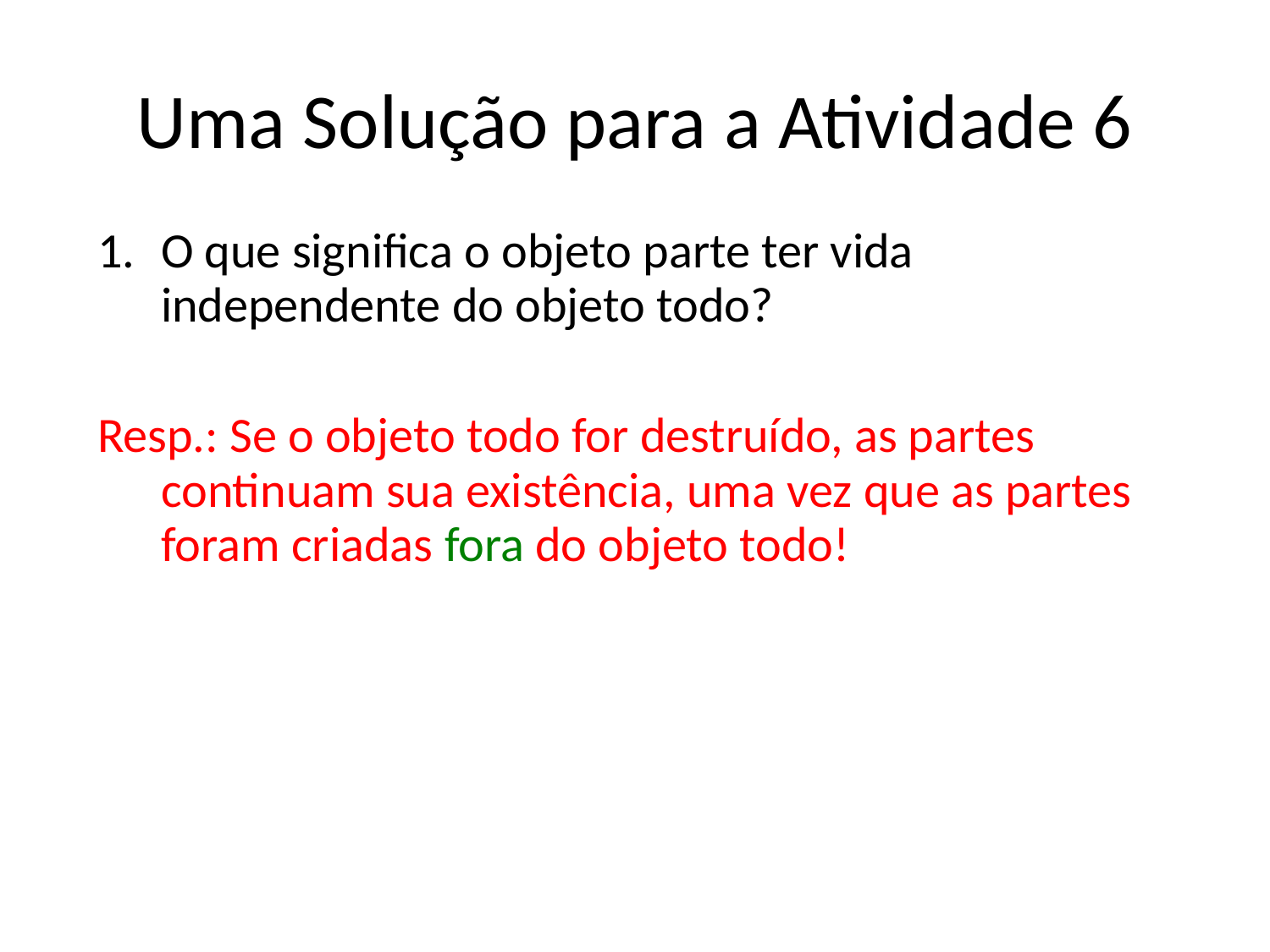

# Uma Solução para a Atividade 6
O que significa o objeto parte ter vida independente do objeto todo?

Resp.: Se o objeto todo for destruído, as partes continuam sua existência, uma vez que as partes foram criadas fora do objeto todo!